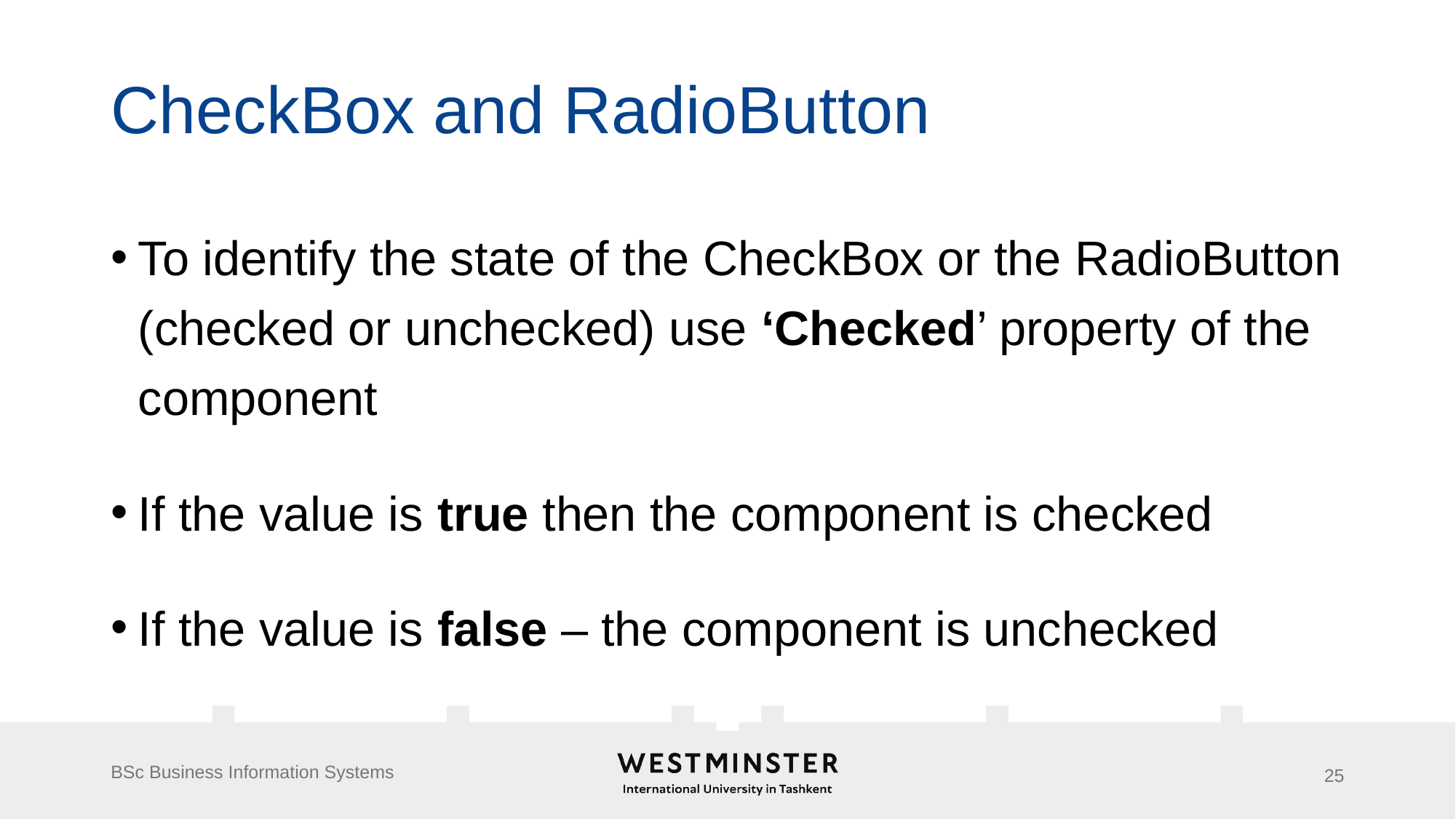

# CheckBox and RadioButton
To identify the state of the CheckBox or the RadioButton (checked or unchecked) use ‘Checked’ property of the component
If the value is true then the component is checked
If the value is false – the component is unchecked
BSc Business Information Systems
25